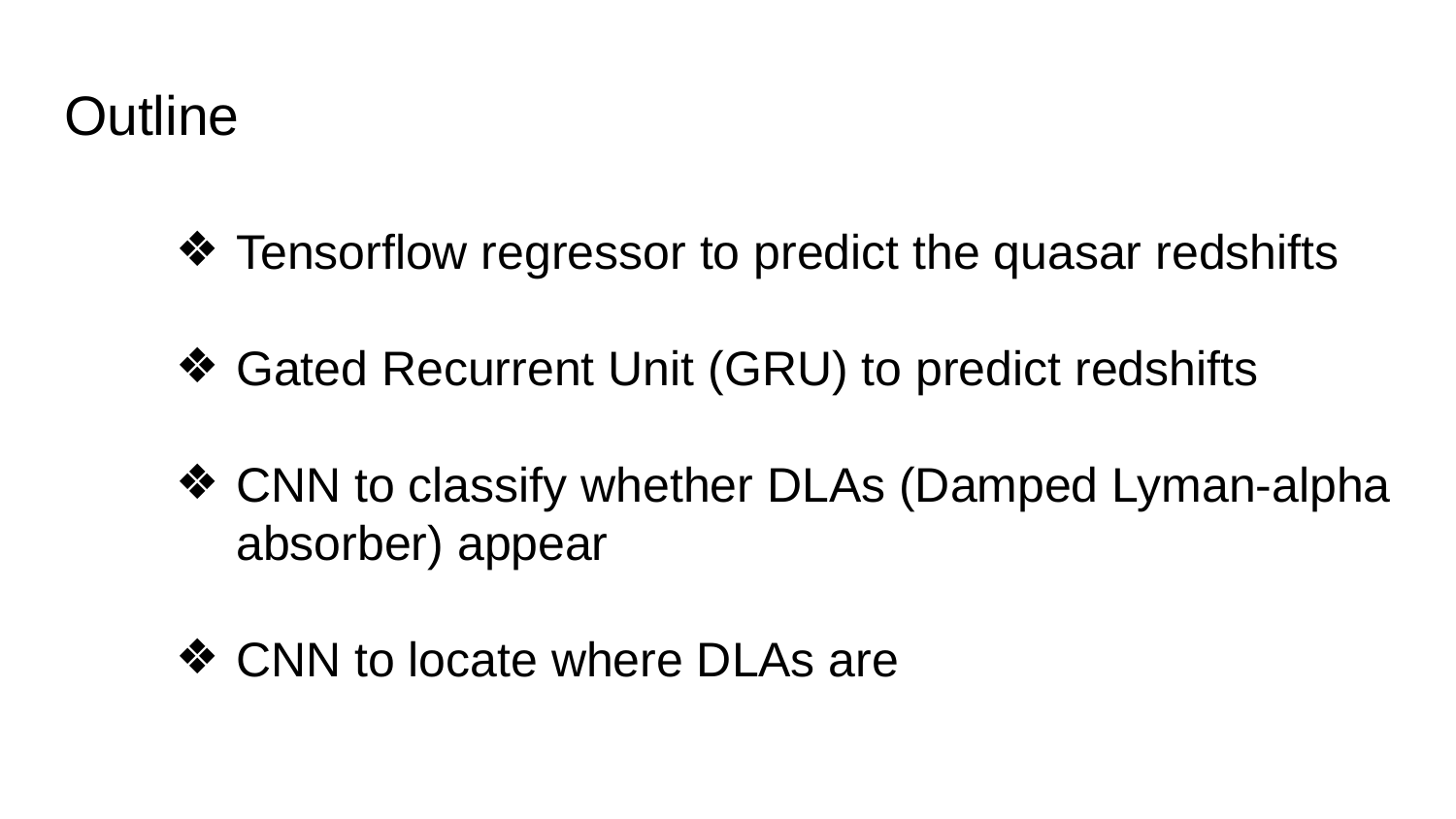

# Outline
Tensorflow regressor to predict the quasar redshifts

Gated Recurrent Unit (GRU) to predict redshifts

CNN to classify whether DLAs (Damped Lyman-alpha absorber) appear

CNN to locate where DLAs are